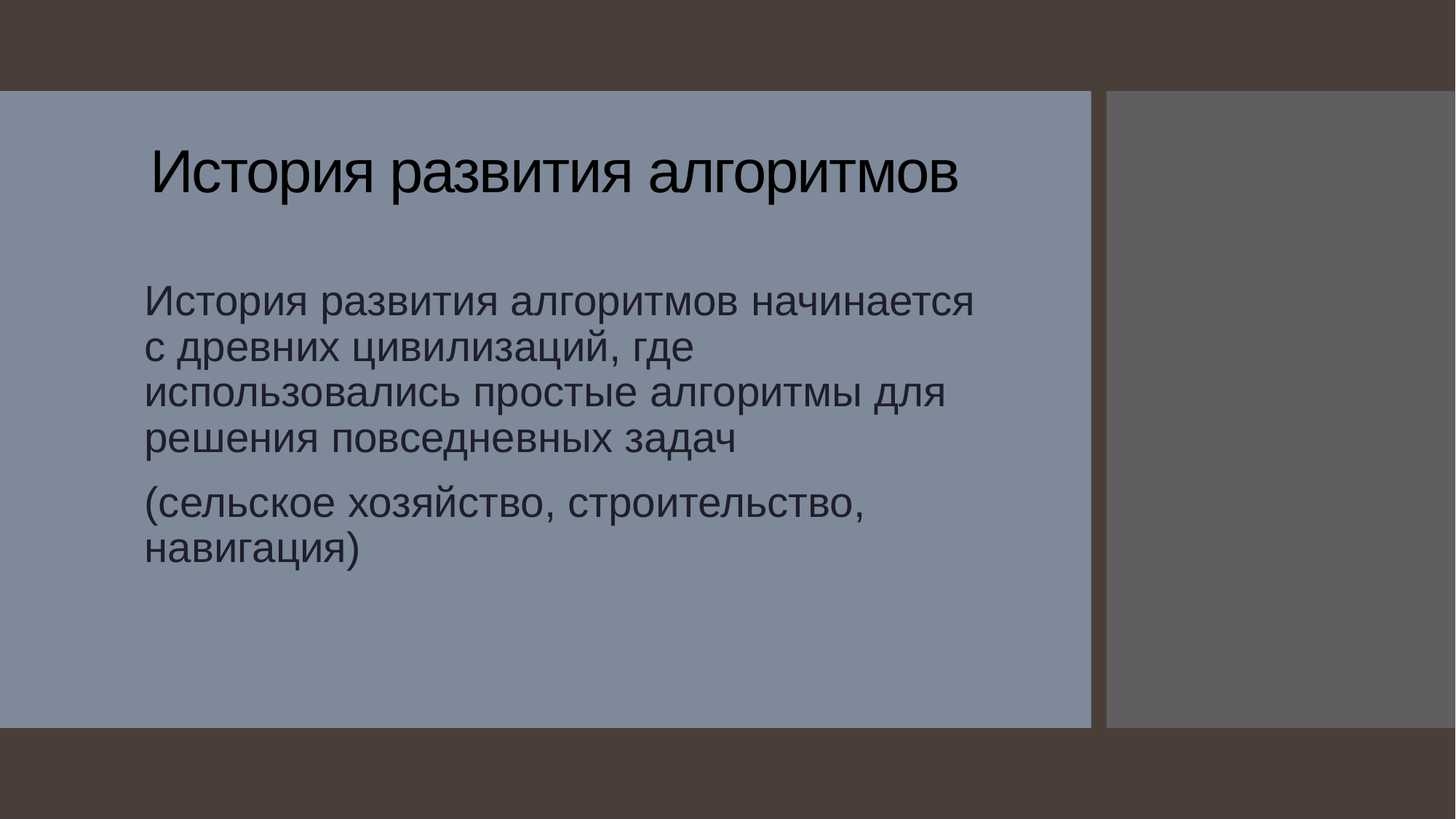

# История развития алгоритмов
История развития алгоритмов начинается с древних цивилизаций, где использовались простые алгоритмы для решения повседневных задач
(сельское хозяйство, строительство, навигация)